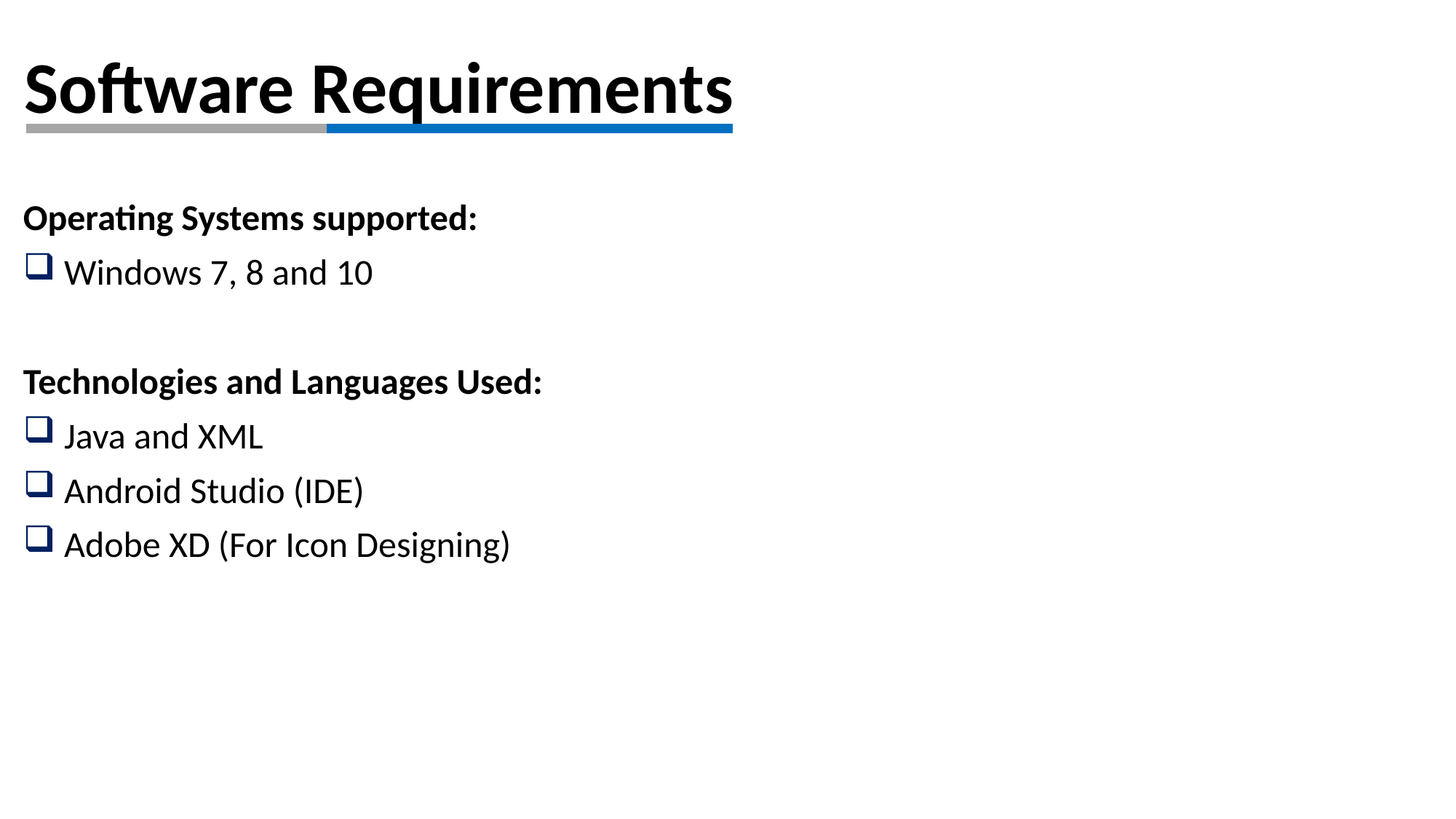

# Software Requirements
Operating Systems supported:
 Windows 7, 8 and 10

Technologies and Languages Used:
 Java and XML
 Android Studio (IDE)
 Adobe XD (For Icon Designing)